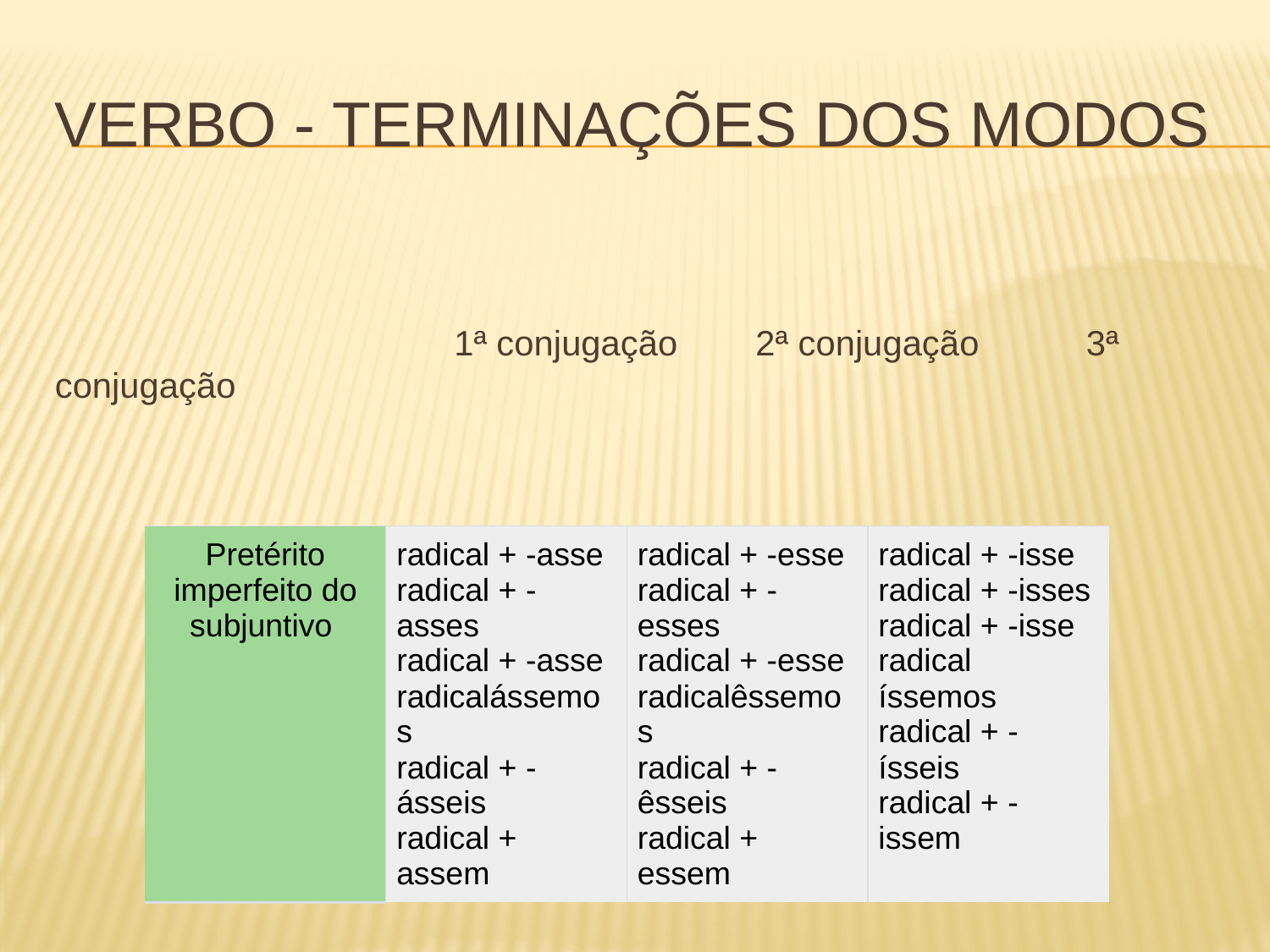

# Verbo - terminações dos modos

                                         1ª conjugação        2ª conjugação           3ª conjugação

| Pretérito imperfeito do subjuntivo | radical + -asse radical + -asses radical + -asse radicalássemos radical + -ásseis radical + assem | radical + -esse radical + -esses radical + -esse radicalêssemos radical + -êsseis radical + essem | radical + -isse radical + -isses radical + -isse radical íssemos radical + -ísseis radical + -issem |
| --- | --- | --- | --- |